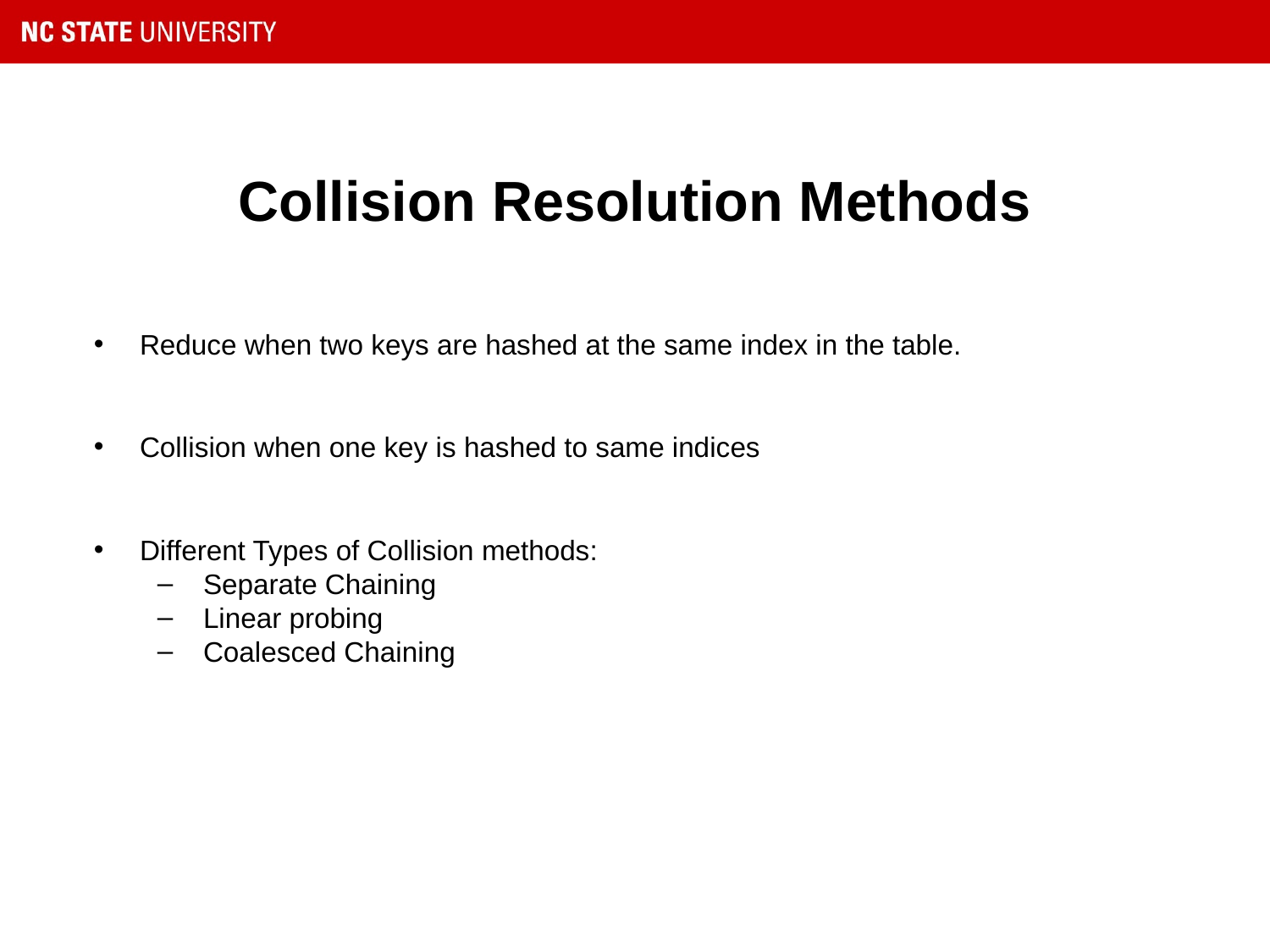

# Collision Resolution Methods
Reduce when two keys are hashed at the same index in the table.

Collision when one key is hashed to same indices

Different Types of Collision methods:
Separate Chaining
Linear probing
Coalesced Chaining